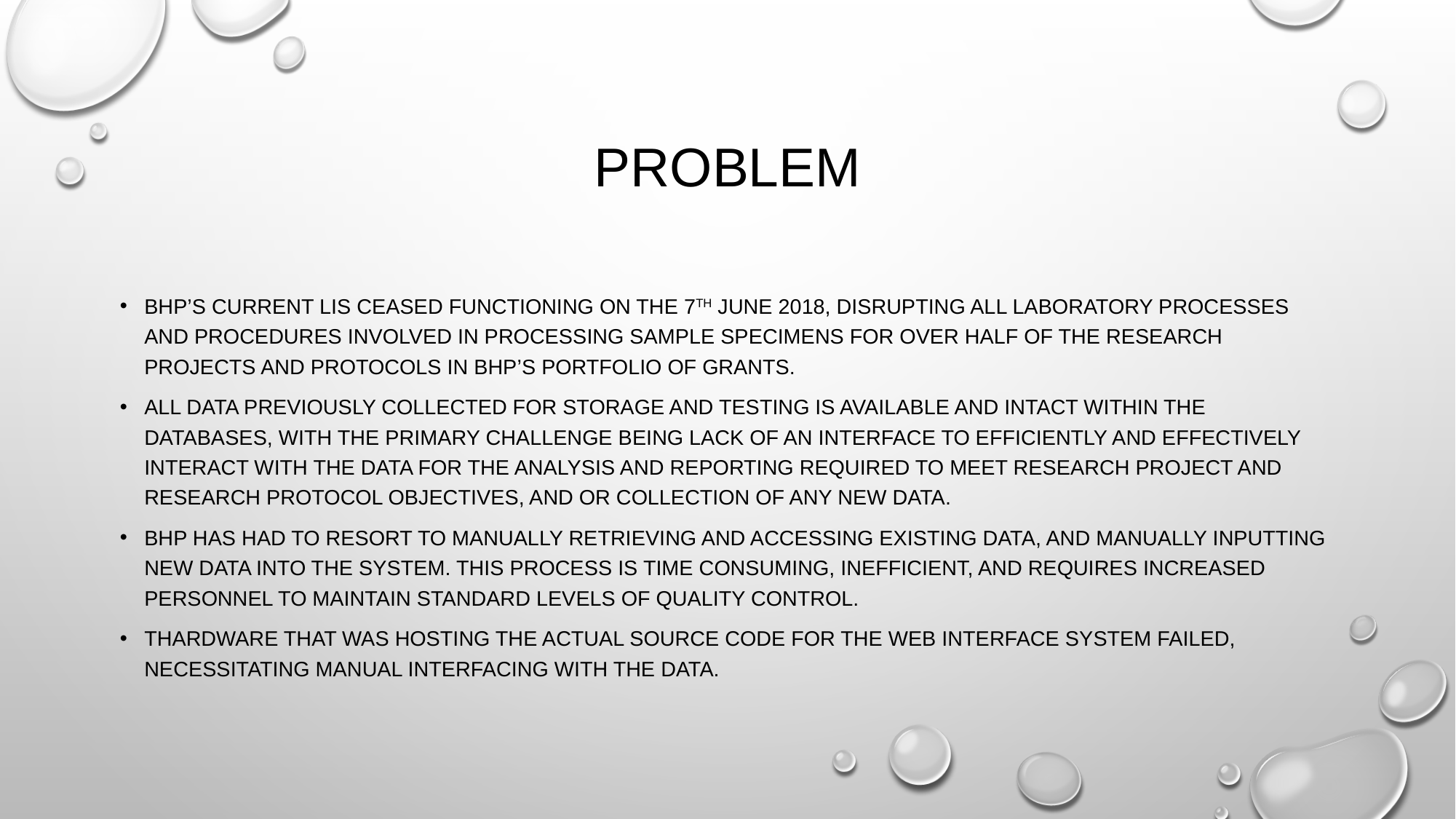

# Problem
BHP’s current LIS ceased functioning on the 7th June 2018, disrupting all laboratory processes and procedures involved in processing sample specimens for over half of the research projects and protocols in BHP’s portfolio of grants.
All data previously collected for storage and testing is available and intact within the databases, with the primary challenge being lack of an interface to efficiently and effectively interact with the data for the analysis and reporting required to meet research project and research protocol objectives, and or collection of any new data.
BHP has had to resort to manually retrieving and accessing existing data, and manually inputting new data into the system. This process is time consuming, inefficient, and requires increased personnel to maintain standard levels of quality control.
Thardware that was hosting the actual source code for the web interface system failed, necessitating manual interfacing with the data.